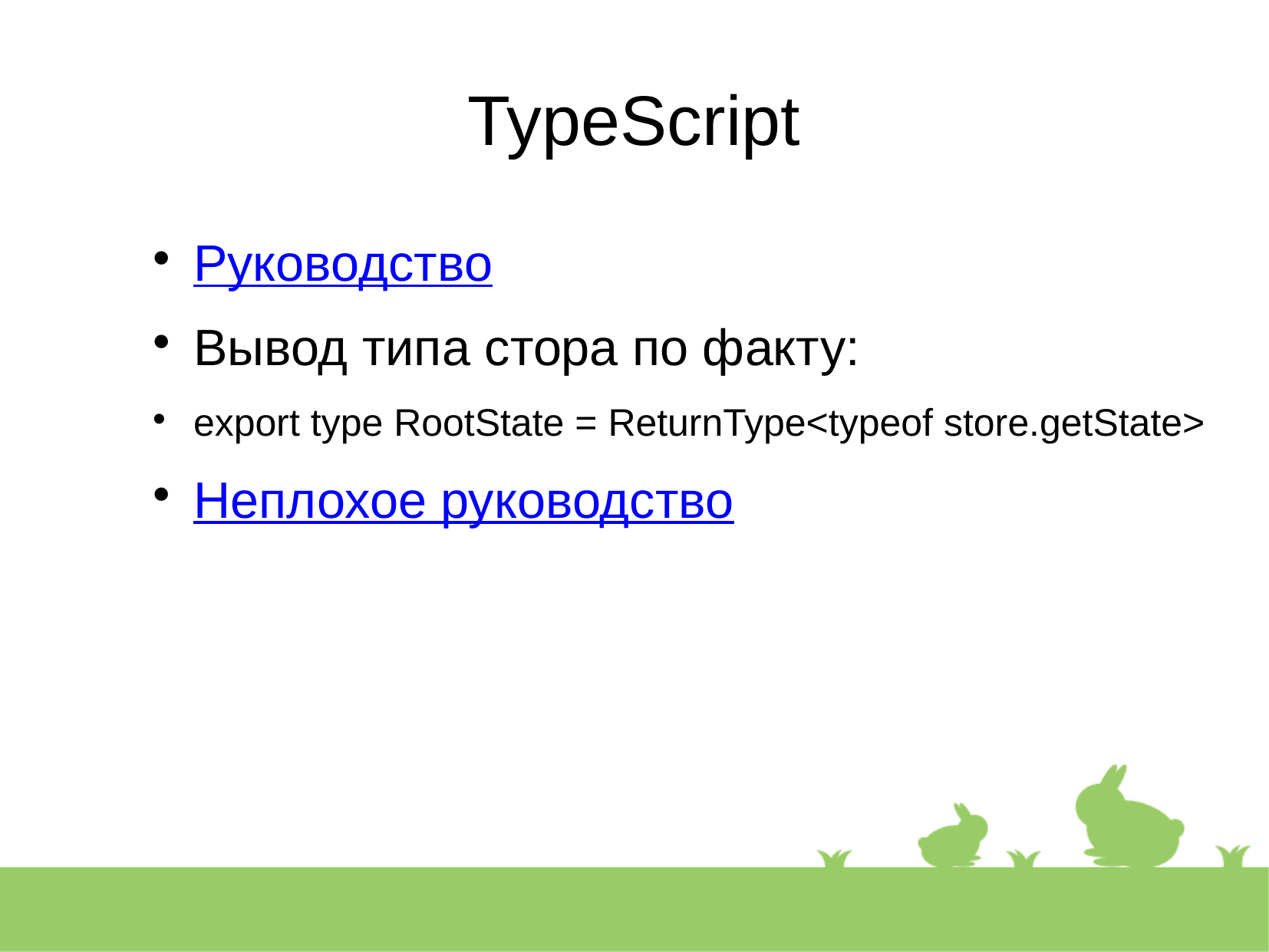

TypeScript
Руководство
Вывод типа стора по факту:
export type RootState = ReturnType<typeof store.getState>
Неплохое руководство